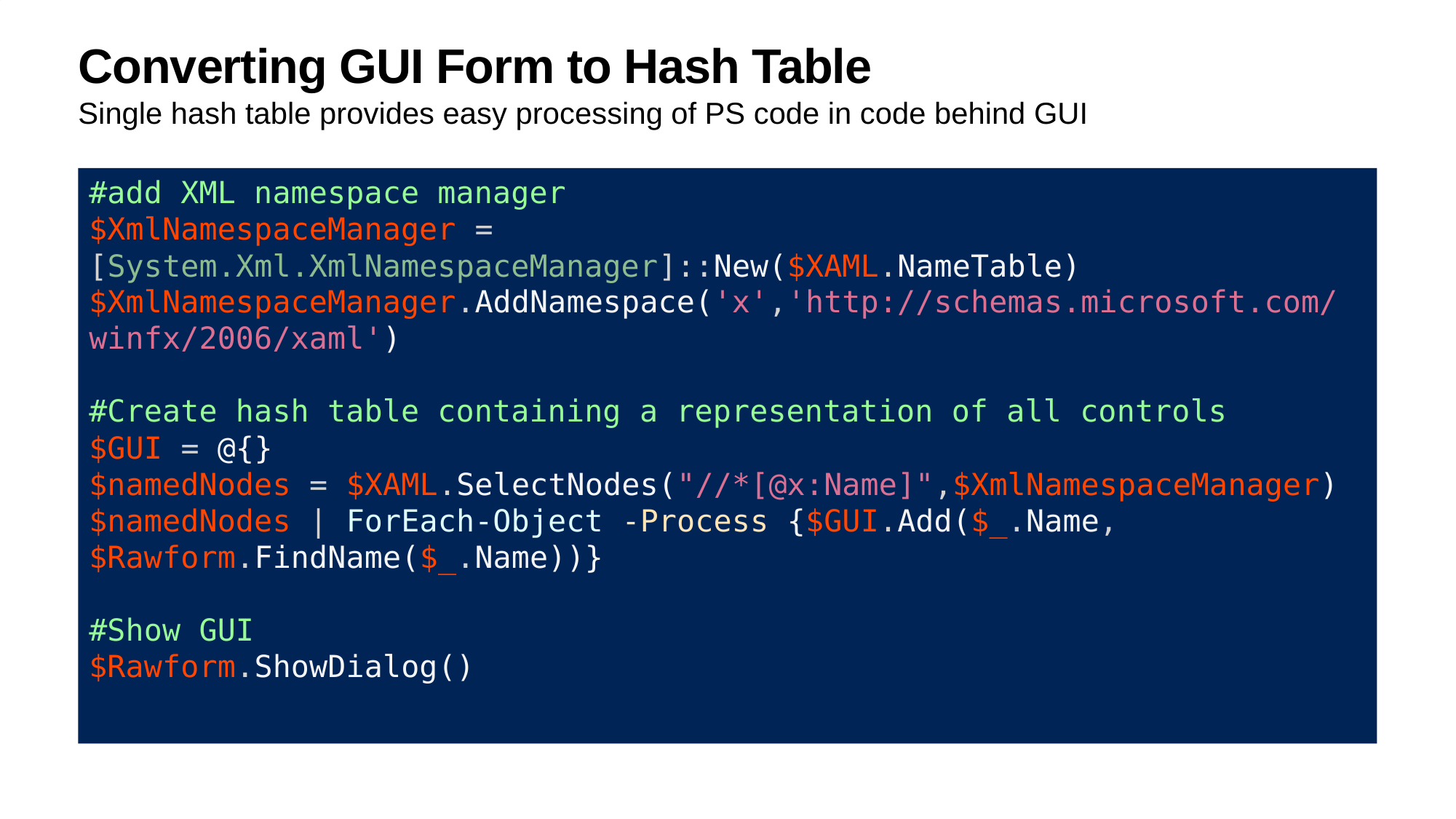

# Converting GUI Form to Hash Table
Single hash table provides easy processing of PS code in code behind GUI
#add XML namespace manager
$XmlNamespaceManager = [System.Xml.XmlNamespaceManager]::New($XAML.NameTable)
$XmlNamespaceManager.AddNamespace('x','http://schemas.microsoft.com/winfx/2006/xaml')

#Create hash table containing a representation of all controls
$GUI = @{}
$namedNodes = $XAML.SelectNodes("//*[@x:Name]",$XmlNamespaceManager)
$namedNodes | ForEach-Object -Process {$GUI.Add($_.Name, $Rawform.FindName($_.Name))}

#Show GUI
$Rawform.ShowDialog()